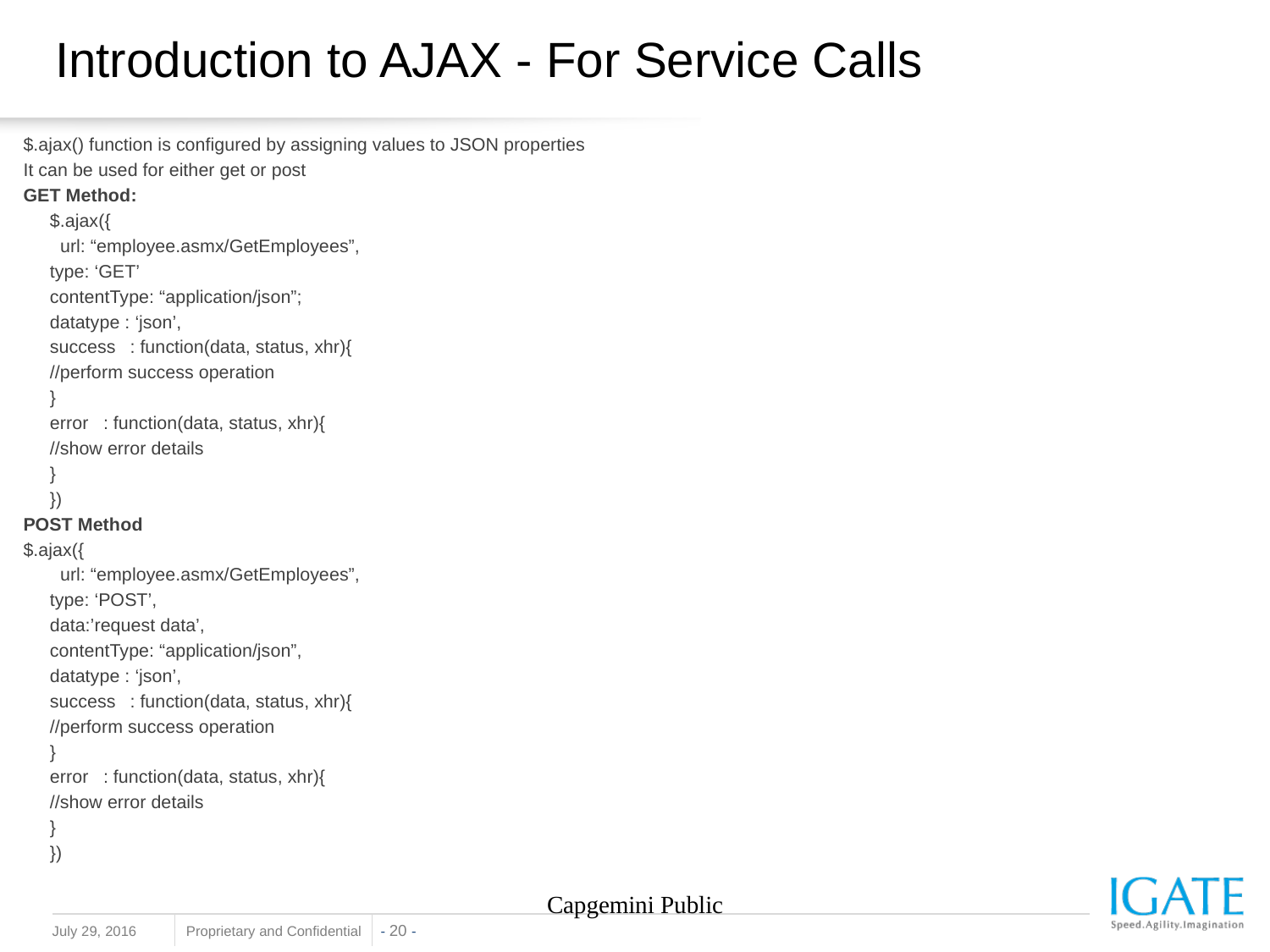

# Introduction to AJAX - For Service Calls
$.ajax() function is configured by assigning values to JSON properties
It can be used for either get or post
GET Method:
	$.ajax({
	  url: “employee.asmx/GetEmployees”,
	type: ‘GET’
	contentType: “application/json”;
	datatype : ‘json’,
	success	: function(data, status, xhr){
		//perform success operation
	}
	error	: function(data, status, xhr){
		//show error details
	}
	})
POST Method
$.ajax({
	  url: “employee.asmx/GetEmployees”,
	type: ‘POST’,
	data:’request data’,
	contentType: “application/json”,
	datatype : ‘json’,
	success	: function(data, status, xhr){
		//perform success operation
	}
	error	: function(data, status, xhr){
		//show error details
	}
	})

Capgemini Public